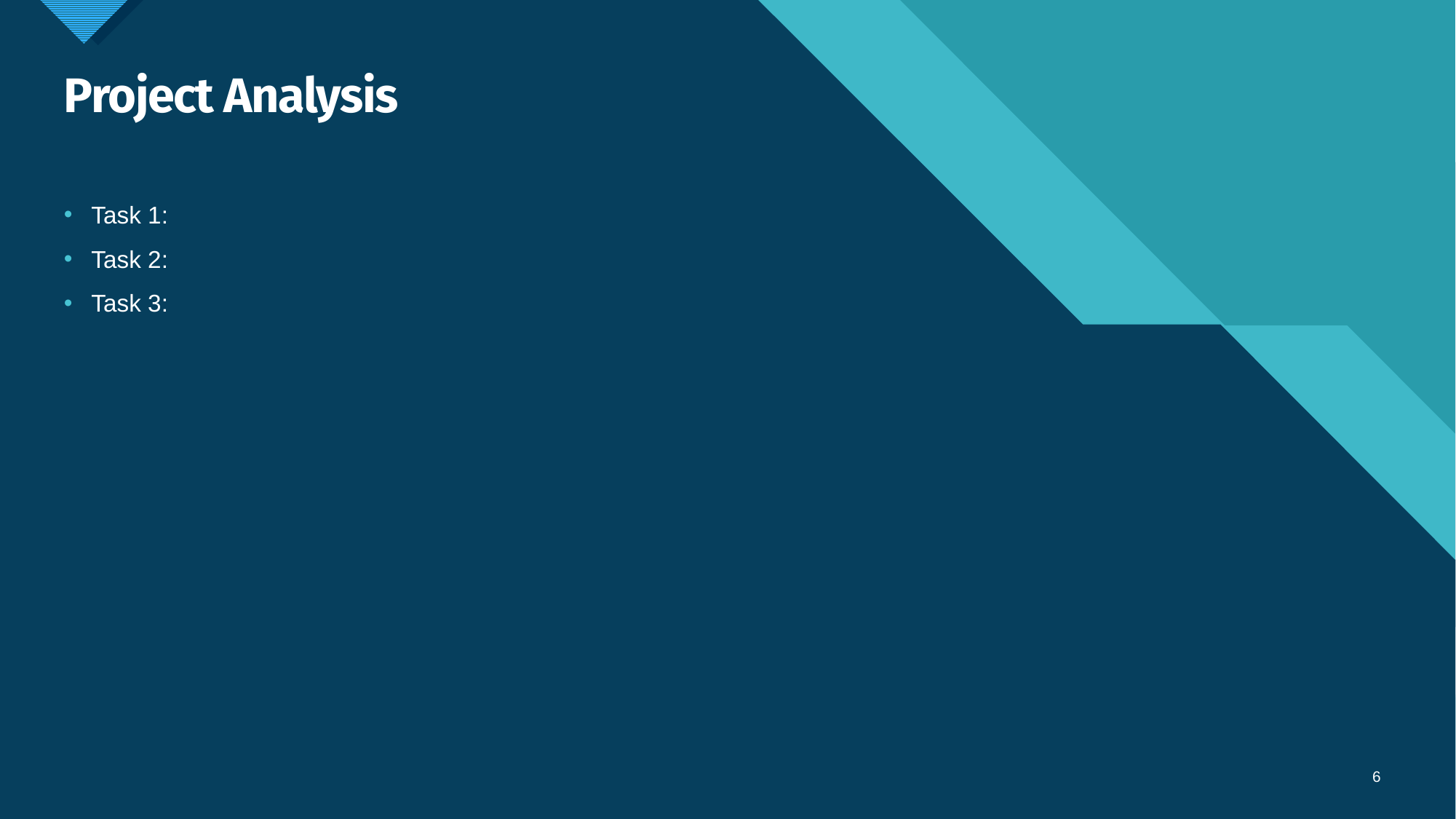

# Project Analysis
Task 1:
Task 2:
Task 3:
6